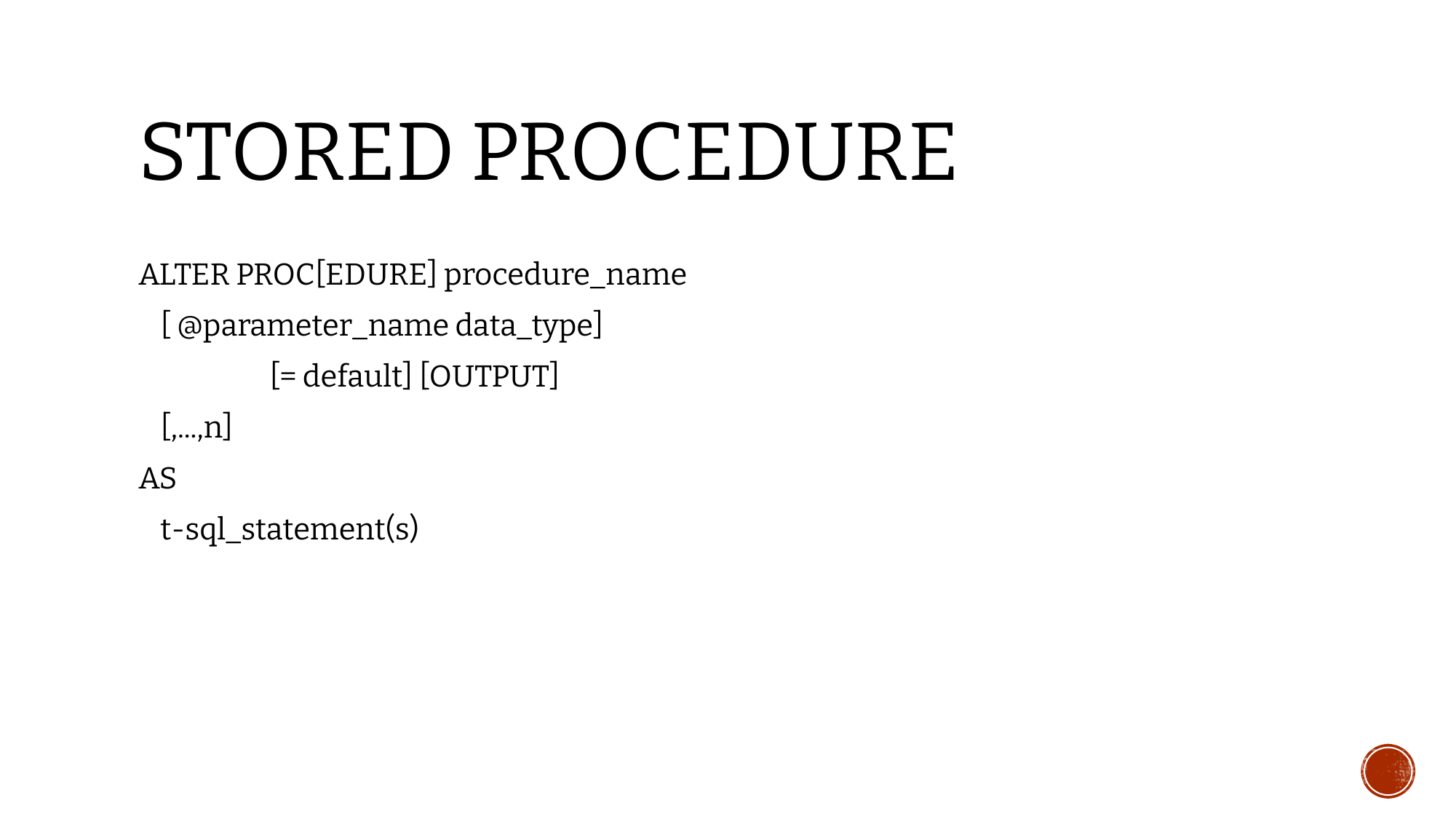

# STORED PROCEDURE
ALTER PROC[EDURE] procedure_name
	[ @parameter_name data_type]
		[= default] [OUTPUT]
	[,...,n]
AS
	t-sql_statement(s)